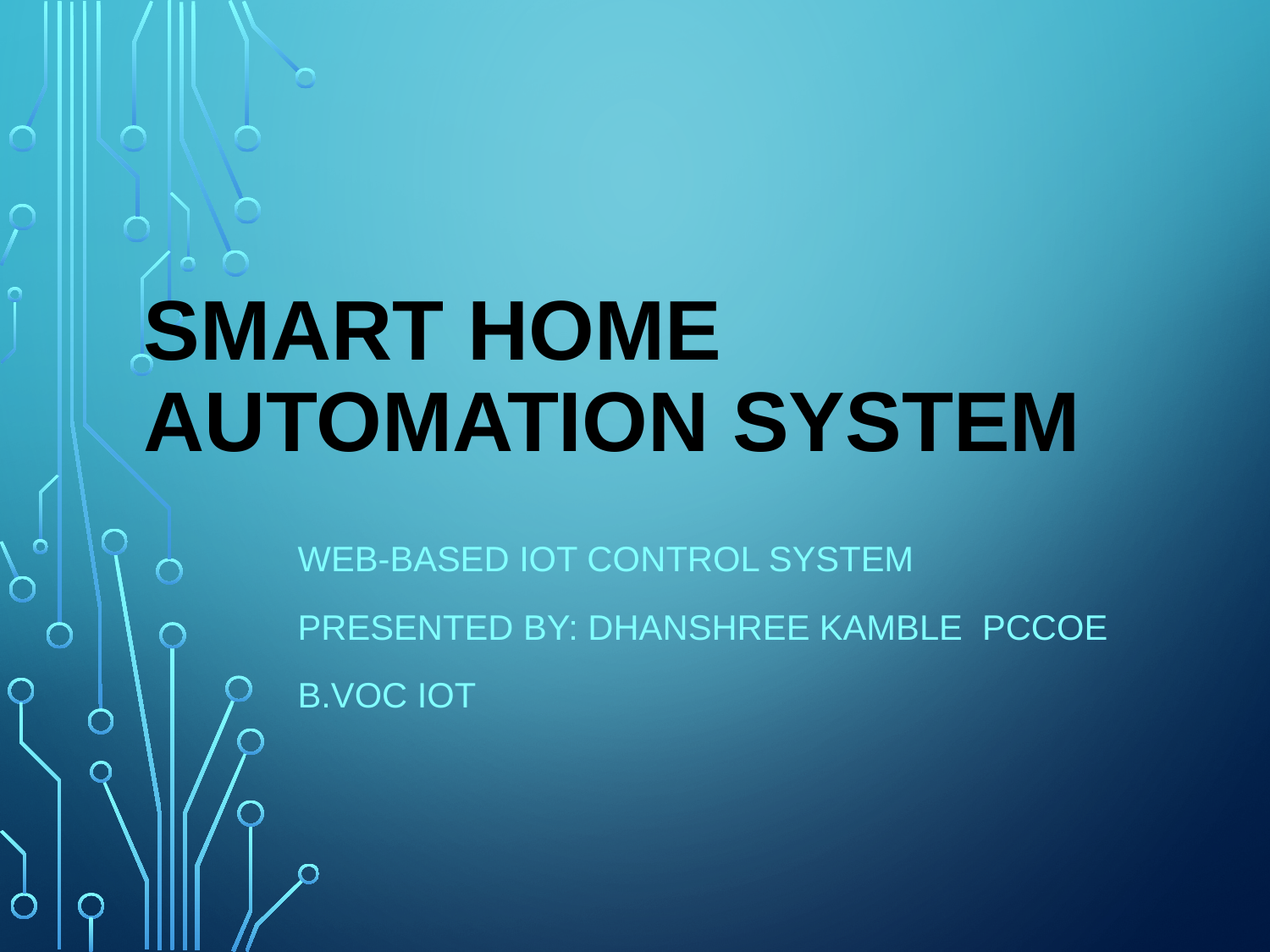

Smart Home Automation System
Web-Based IoT Control System
Presented by: Dhanshree Kamble  PCCOE
b.Voc iot